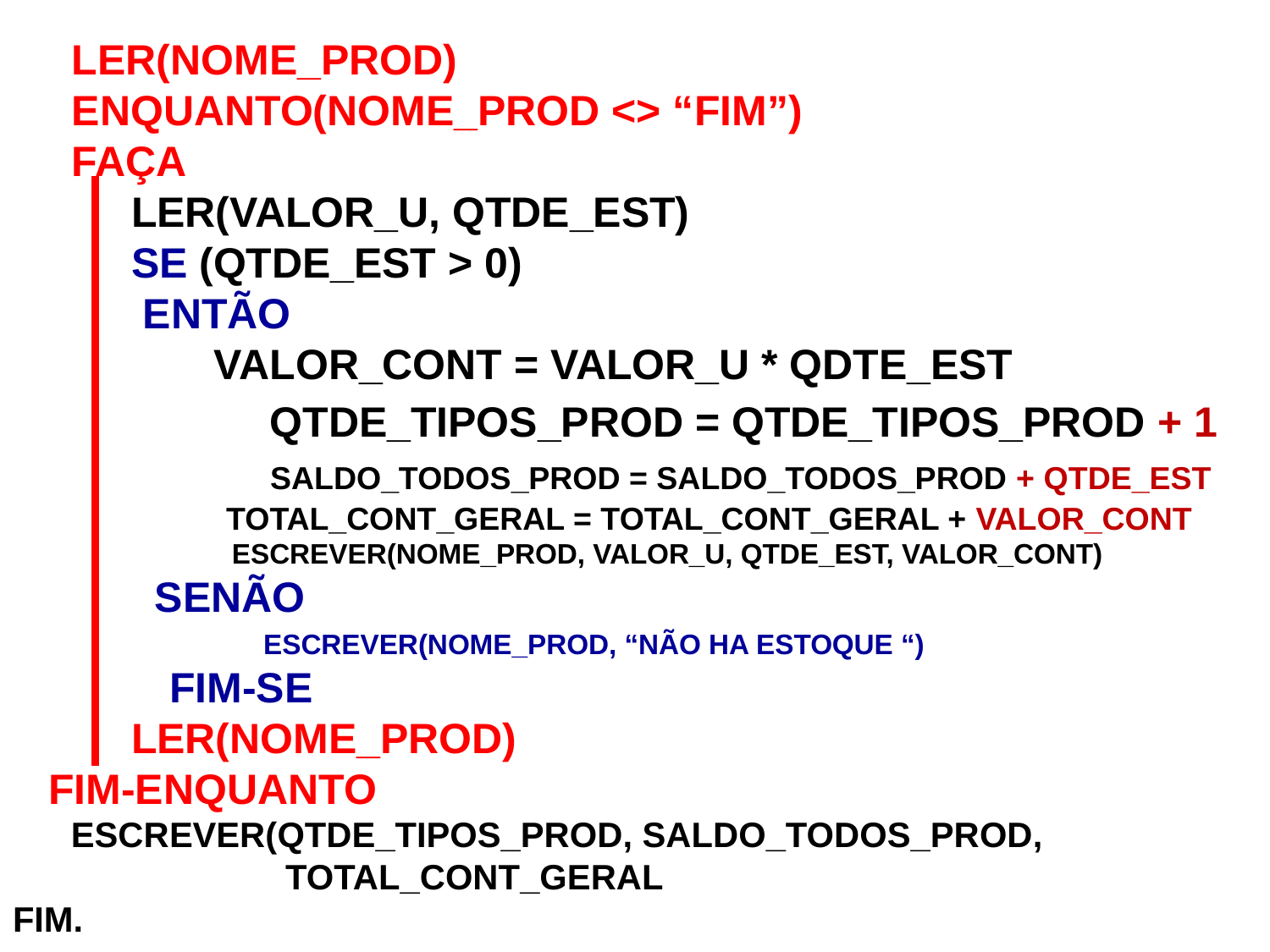

LER(NOME_PROD)
     ENQUANTO(NOME_PROD <> “FIM”)
     FAÇA
          LER(VALOR_U, QTDE_EST)
          SE (QTDE_EST > 0)
           ENTÃO
                 VALOR_CONT = VALOR_U * QDTE_EST
		      QTDE_TIPOS_PROD = QTDE_TIPOS_PROD + 1
		       SALDO_TODOS_PROD = SALDO_TODOS_PROD + QTDE_EST
                        TOTAL_CONT_GERAL = TOTAL_CONT_GERAL + VALOR_CONT
                            ESCREVER(NOME_PROD, VALOR_U, QTDE_EST, VALOR_CONT)
            SENÃO
                                ESCREVER(NOME_PROD, “NÃO HA ESTOQUE “)
                    FIM-SE
          LER(NOME_PROD)
   FIM-ENQUANTO
      ESCREVER(QTDE_TIPOS_PROD, SALDO_TODOS_PROD,
                            TOTAL_CONT_GERAL
FIM.